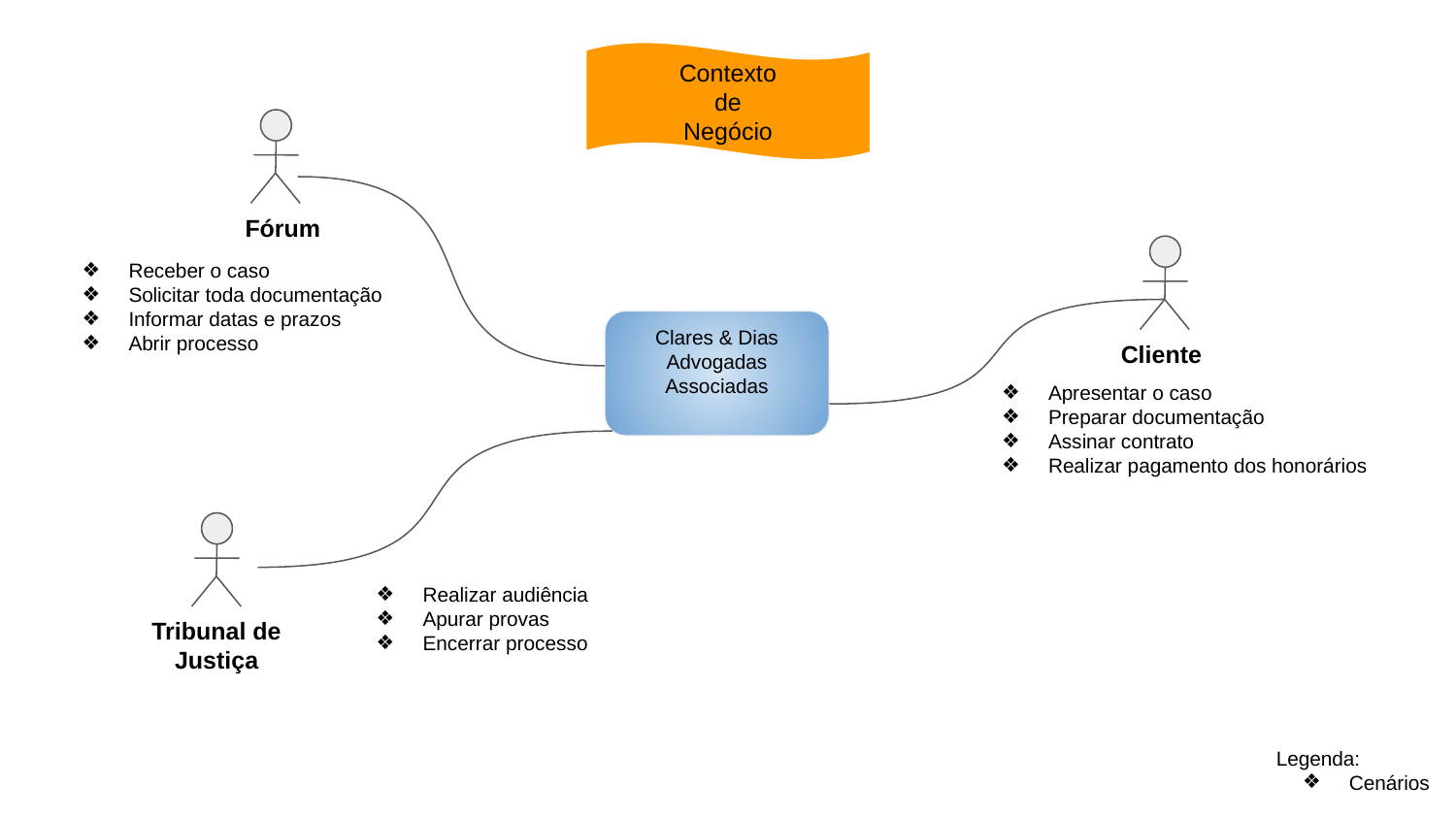

Contexto
de
Negócio

Fórum

Cliente
Receber o caso
Solicitar toda documentação
Informar datas e prazos
Abrir processo
Clares & Dias Advogadas Associadas

Apresentar o caso
Preparar documentação
Assinar contrato
Realizar pagamento dos honorários

Tribunal de Justiça
Realizar audiência
Apurar provas
Encerrar processo
Legenda:
Cenários